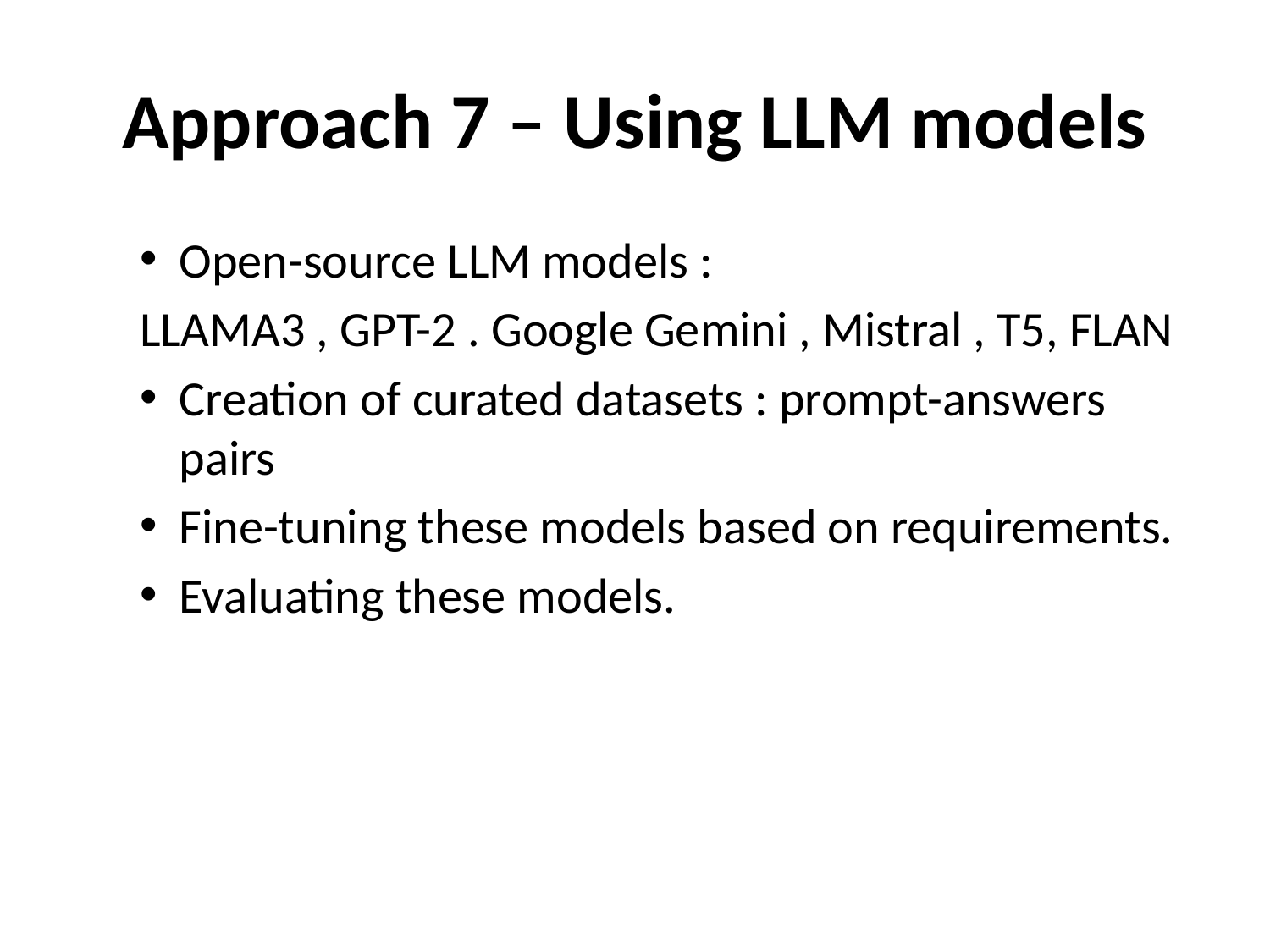

# Approach 7 – Using LLM models
Open-source LLM models :
LLAMA3 , GPT-2 . Google Gemini , Mistral , T5, FLAN
Creation of curated datasets : prompt-answers pairs
Fine-tuning these models based on requirements.
Evaluating these models.